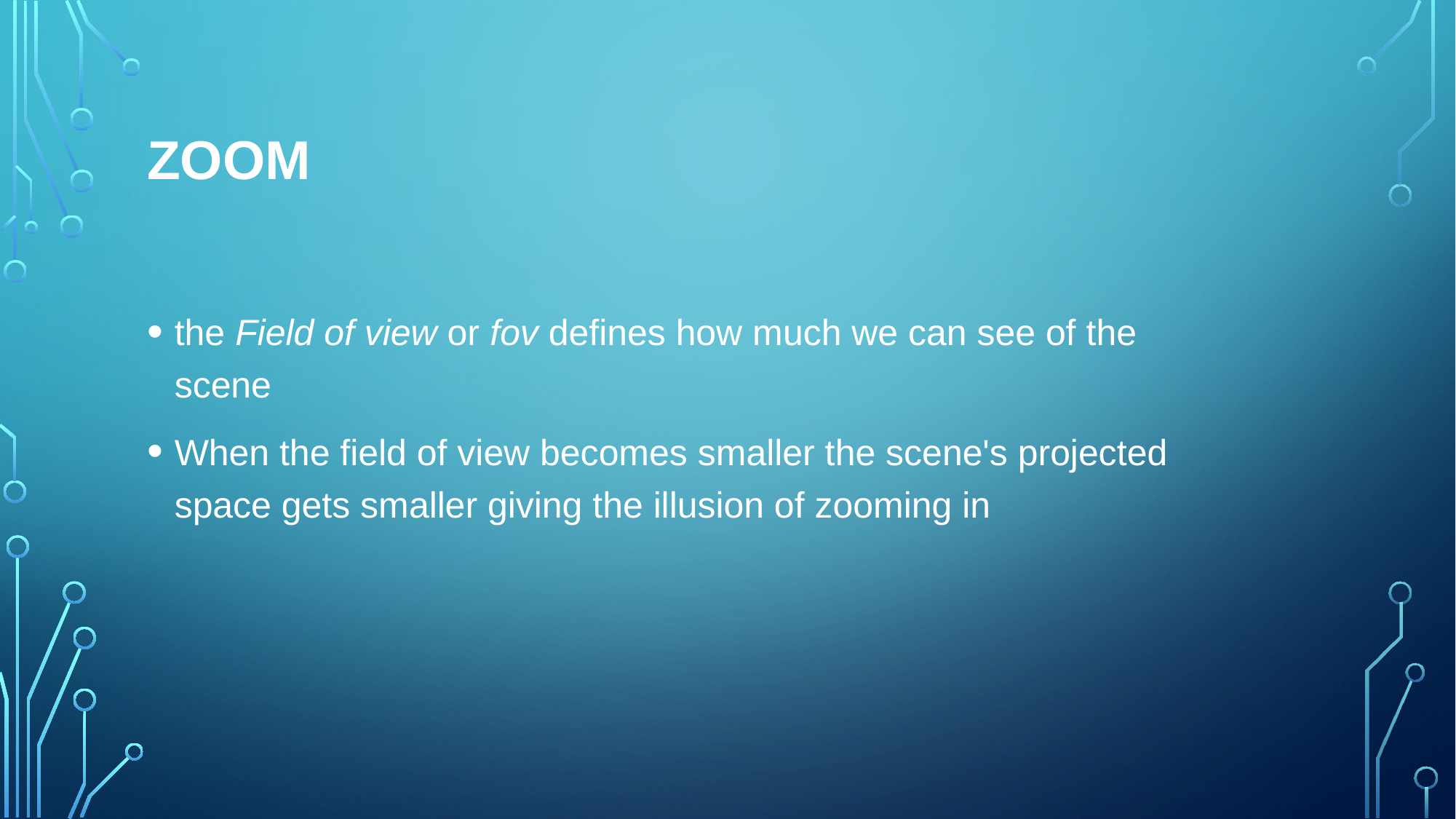

# Zoom
the Field of view or fov defines how much we can see of the scene
When the field of view becomes smaller the scene's projected space gets smaller giving the illusion of zooming in